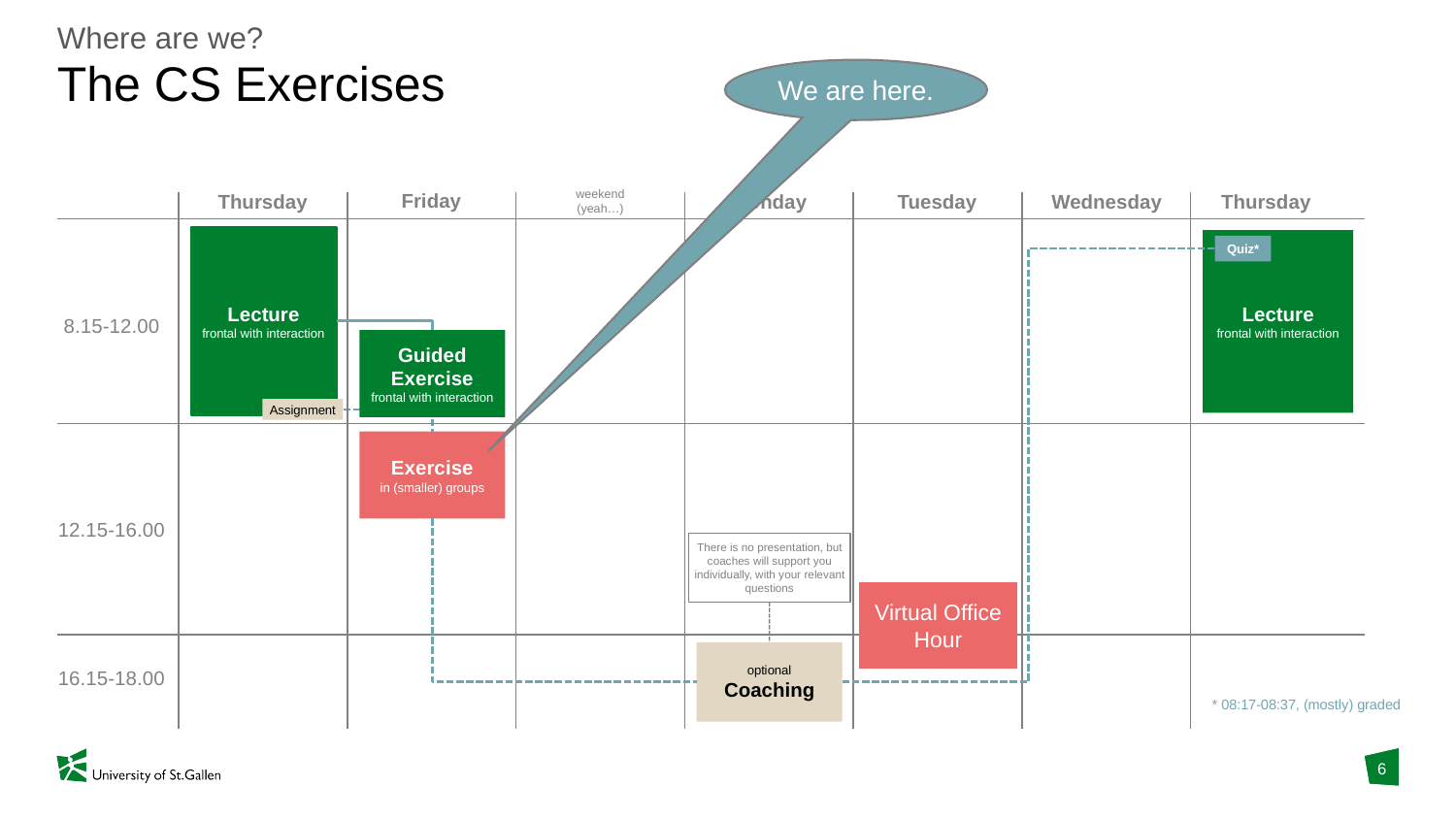

Where are we?
# The CS Exercises
We are here.
Friday
weekend
(yeah…)
Thursday
Monday
Tuesday
Wednesday
Thursday
Lecture
frontal with interaction
Lecture
frontal with interaction
Quiz*
8.15-12.00
Guided Exercise
frontal with interaction
Assignment
Exercise
in (smaller) groups
12.15-16.00
There is no presentation, but coaches will support you individually, with your relevant questions
Virtual Office Hour
optional
Coaching
16.15-18.00
* 08:17-08:37, (mostly) graded
6